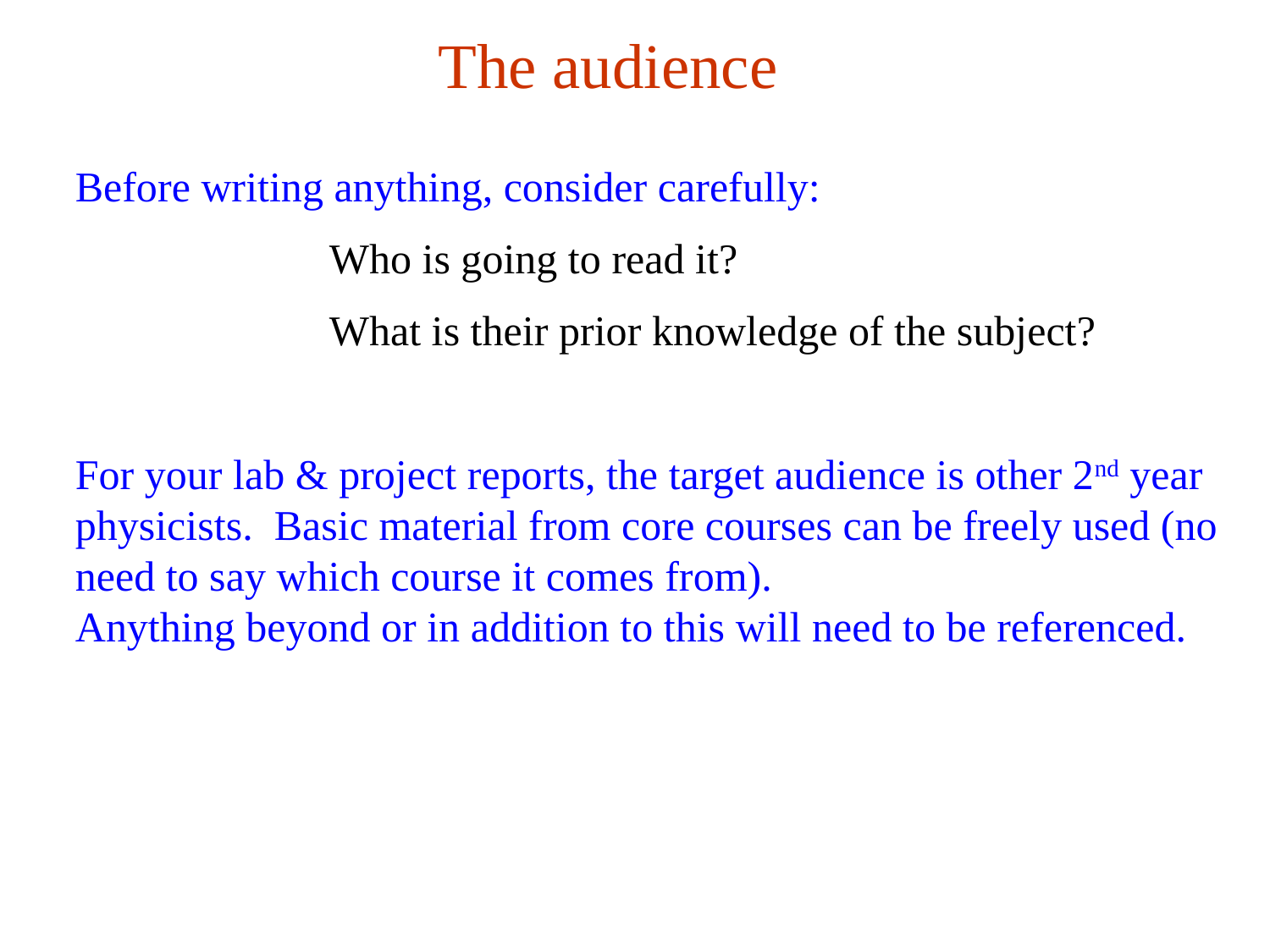

The audience
Before writing anything, consider carefully:
		Who is going to read it?
		What is their prior knowledge of the subject?

For your lab & project reports, the target audience is other 2nd year physicists.  Basic material from core courses can be freely used (no need to say which course it comes from).
Anything beyond or in addition to this will need to be referenced.